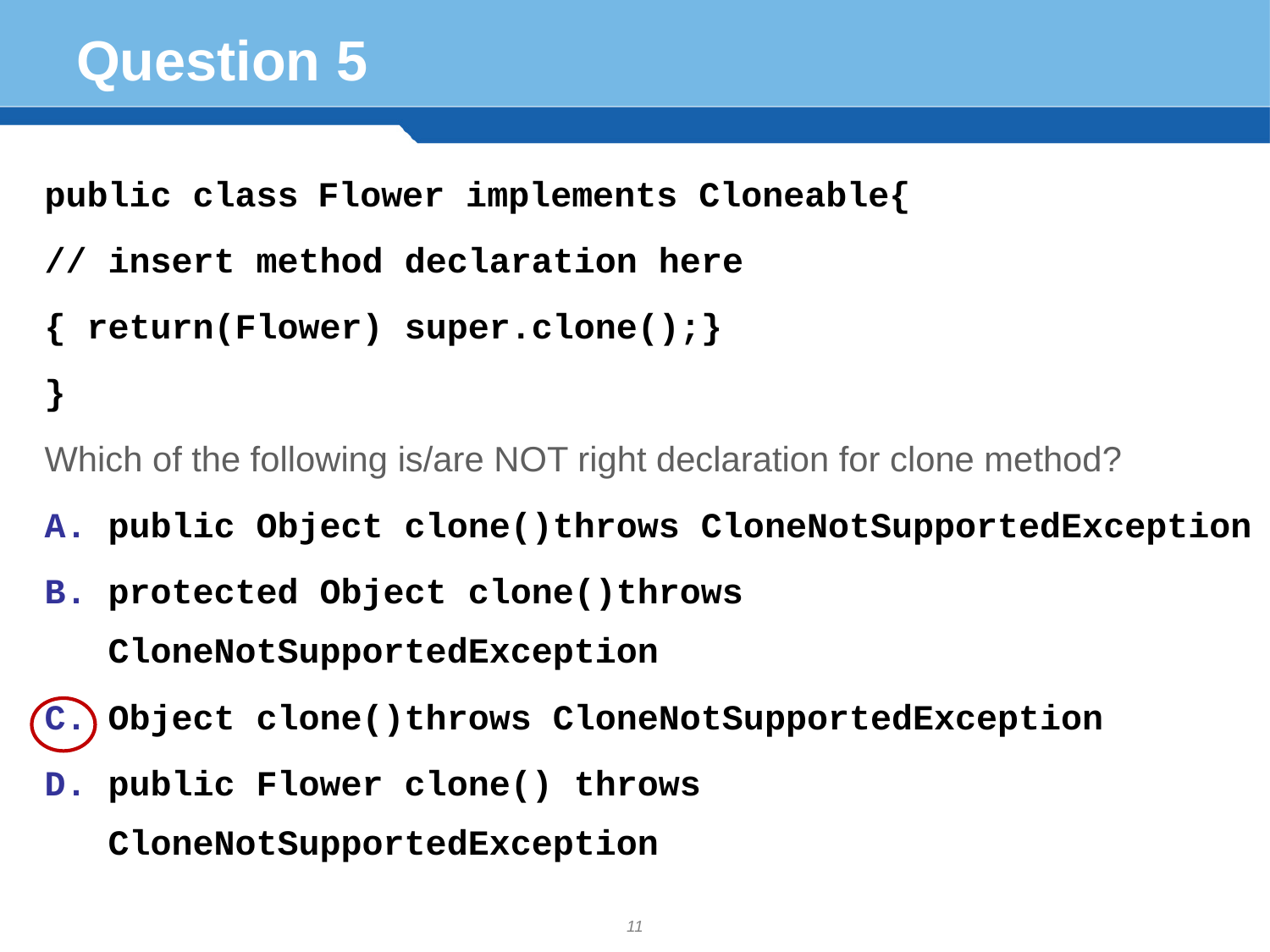

# Question 5
public class  Flower implements Cloneable{
// insert method declaration here
{ return(Flower) super.clone();}
}
Which of the following is/are NOT right declaration for clone method?
public Object clone()throws CloneNotSupportedException
protected Object clone()throws CloneNotSupportedException
Object clone()throws CloneNotSupportedException
public Flower clone() throws CloneNotSupportedException

11